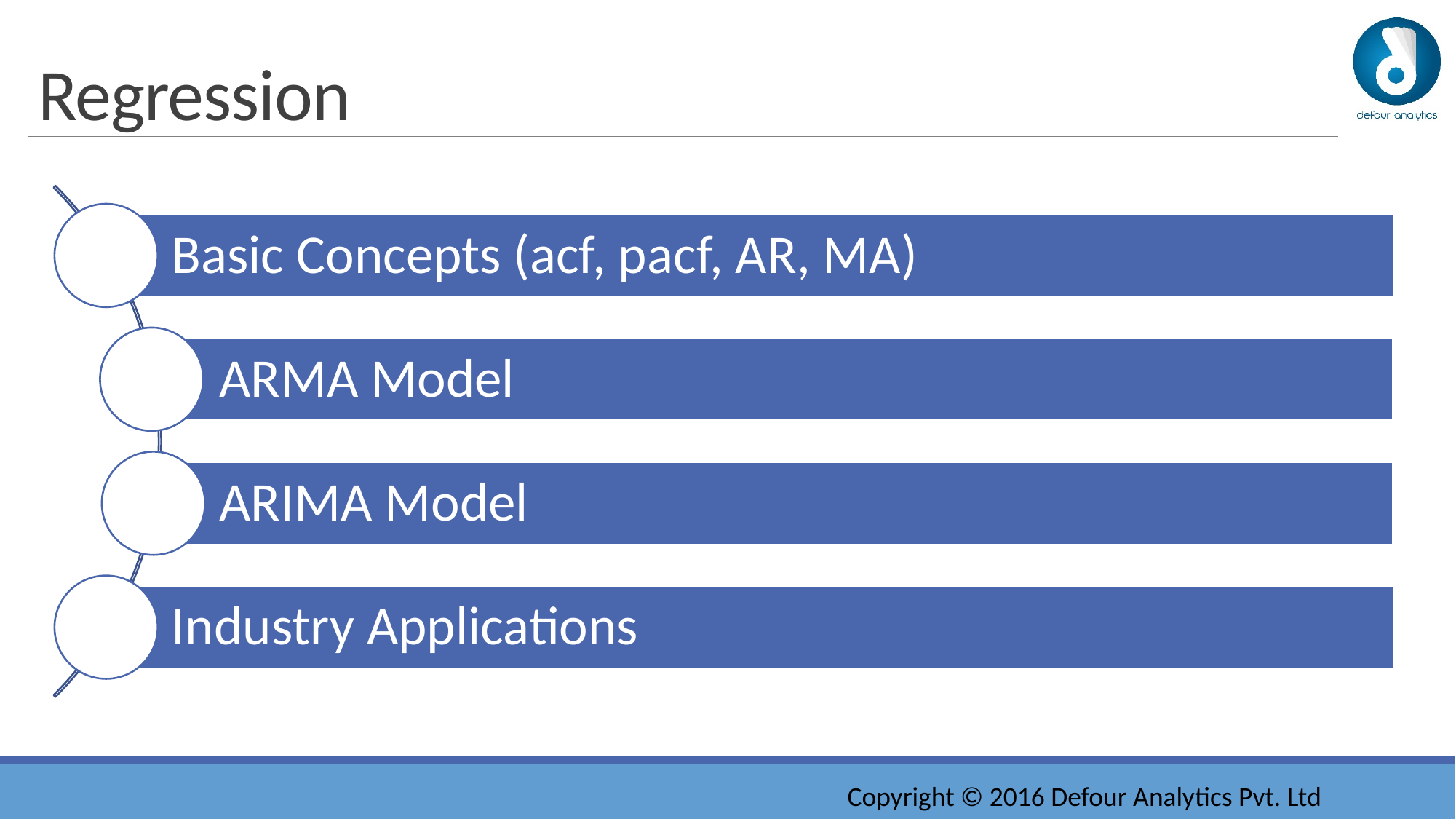

# Regression
Basic Concepts (acf, pacf, AR, MA)
ARMA Model
ARIMA Model
Industry Applications
Copyright © 2016 Defour Analytics Pvt. Ltd